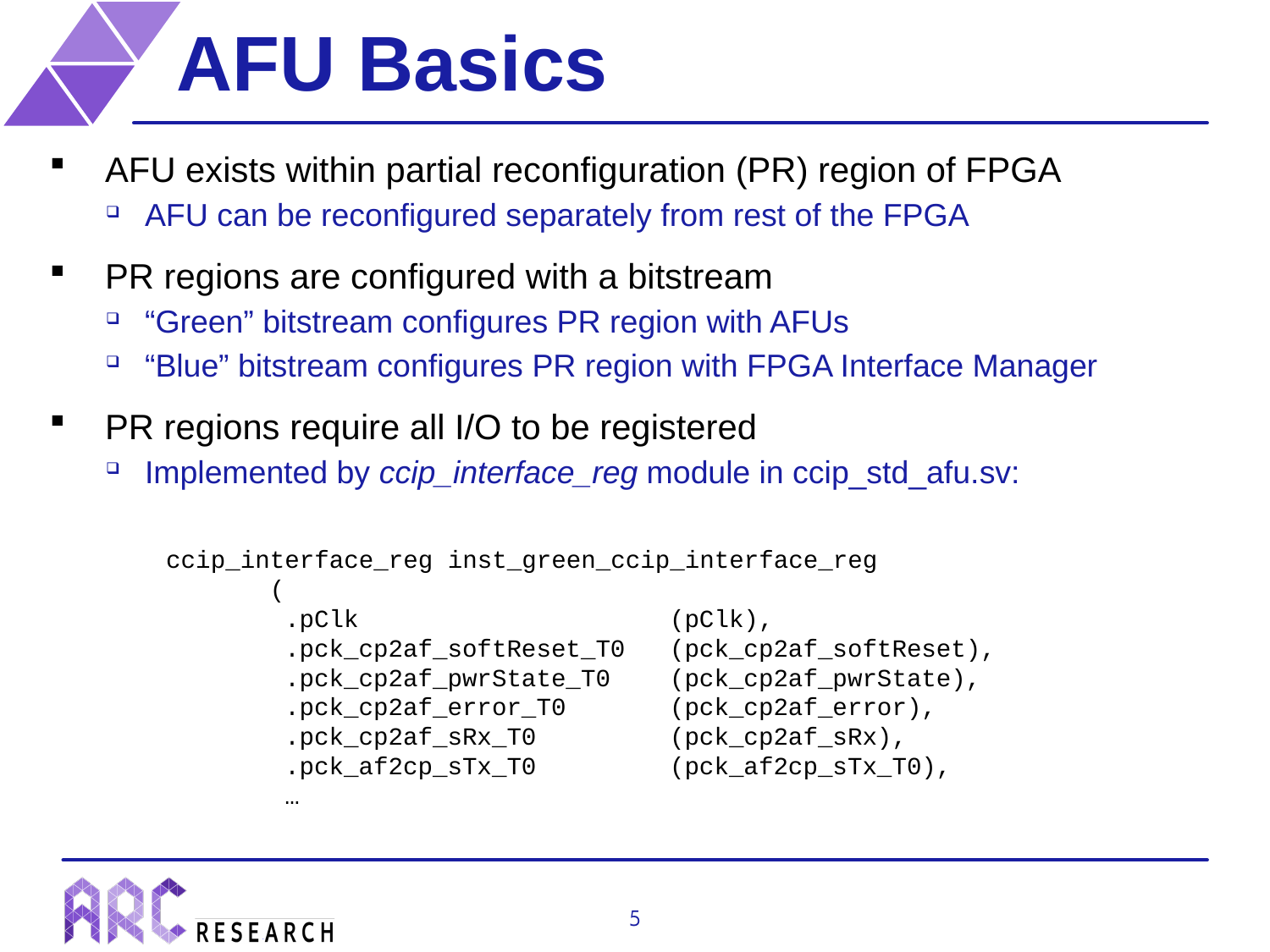

# AFU Basics
AFU exists within partial reconfiguration (PR) region of FPGA
AFU can be reconfigured separately from rest of the FPGA
PR regions are configured with a bitstream
“Green” bitstream configures PR region with AFUs
“Blue” bitstream configures PR region with FPGA Interface Manager
PR regions require all I/O to be registered
Implemented by ccip_interface_reg module in ccip_std_afu.sv:
ccip_interface_reg inst_green_ccip_interface_reg
       (
        .pClk                     (pClk),
        .pck_cp2af_softReset_T0   (pck_cp2af_softReset),
        .pck_cp2af_pwrState_T0    (pck_cp2af_pwrState),
        .pck_cp2af_error_T0       (pck_cp2af_error),
        .pck_cp2af_sRx_T0         (pck_cp2af_sRx),
        .pck_af2cp_sTx_T0         (pck_af2cp_sTx_T0),
        …
5